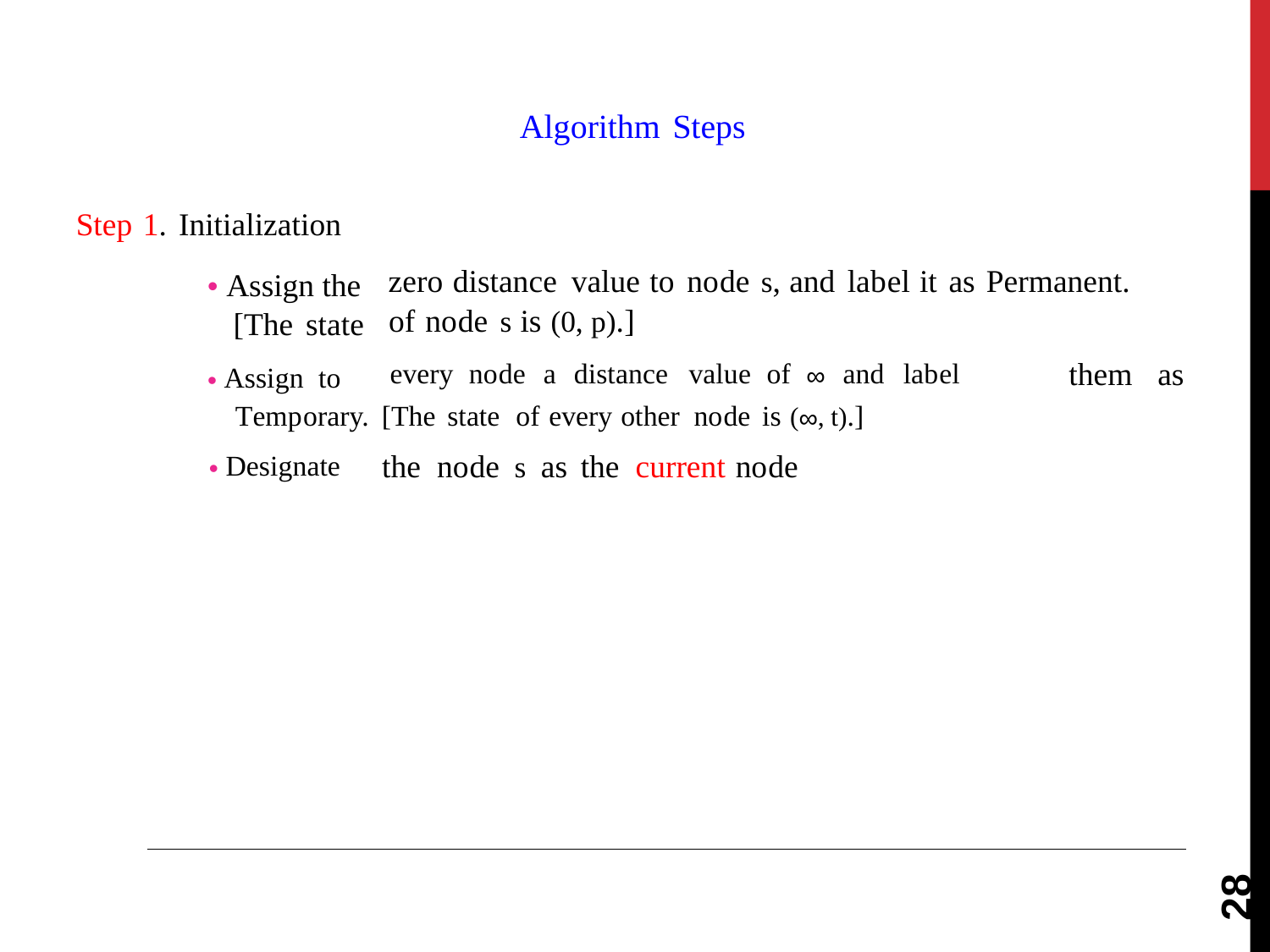

Algorithm Steps
Step 1. Initialization
• Assign the
[The state
• Assign to
zero distance value to node s, and label it as Permanent.
of node s is (0, p).]
every node  a  distance  value  of  ∞ and  label
them
as
Temporary. [The state  of every other node is (∞, t).]
current node
• Designate
the
node
as
the
s
28